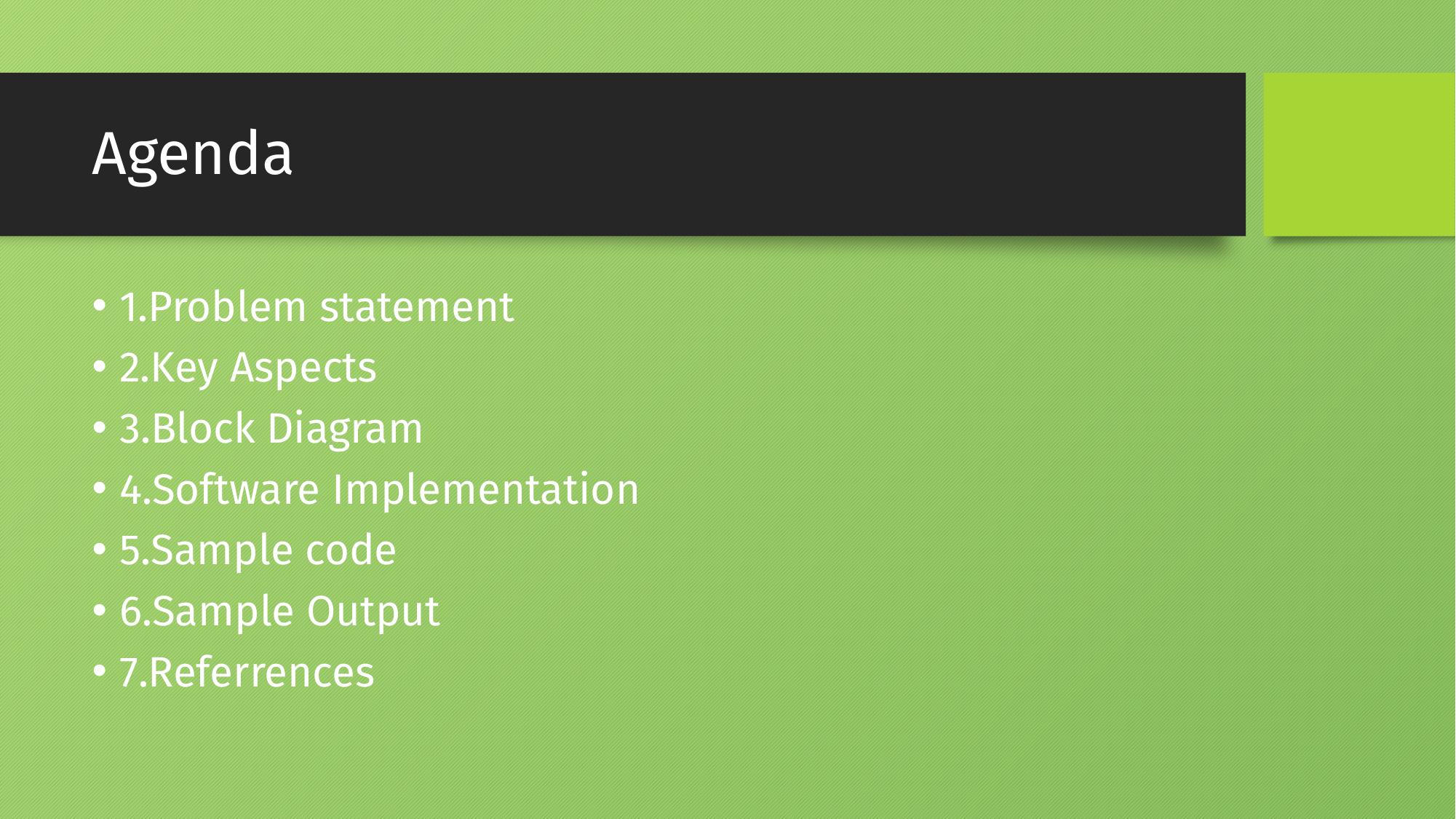

# Agenda
1.Problem statement
2.Key Aspects
3.Block Diagram
4.Software Implementation
5.Sample code
6.Sample Output
7.Referrences